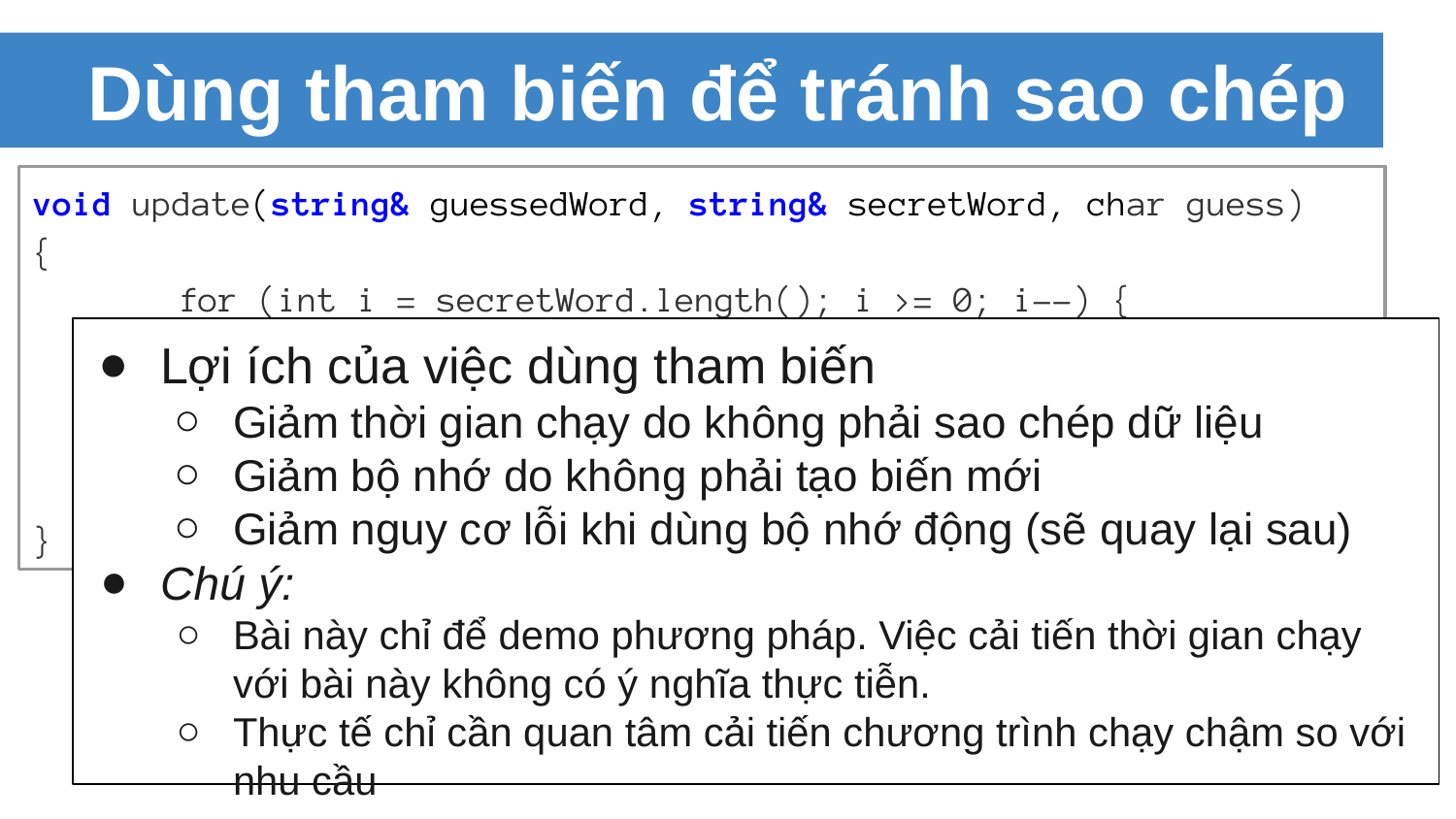

# Dùng tham biến để tránh sao chép
void update(string& guessedWord, string& secretWord, char guess)
{
	for (int i = secretWord.length(); i >= 0; i--) {
        if (word[i] == guess) {
            guessedWord[i] = guess;
        }
    }
}
Lợi ích của việc dùng tham biến
Giảm thời gian chạy do không phải sao chép dữ liệu
Giảm bộ nhớ do không phải tạo biến mới
Giảm nguy cơ lỗi khi dùng bộ nhớ động (sẽ quay lại sau)
Chú ý:
Bài này chỉ để demo phương pháp. Việc cải tiến thời gian chạy với bài này không có ý nghĩa thực tiễn.
Thực tế chỉ cần quan tâm cải tiến chương trình chạy chậm so với nhu cầu